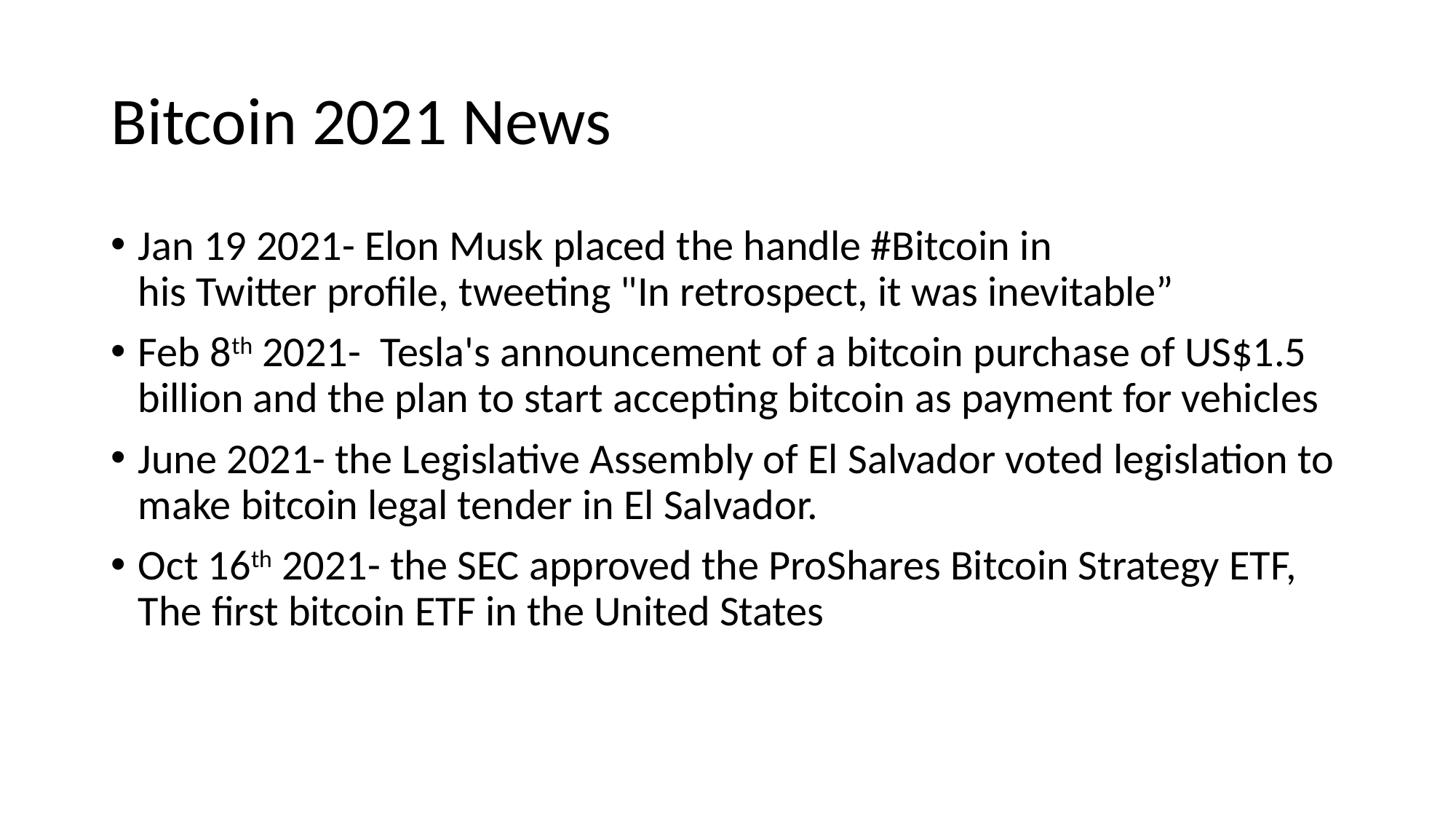

# Bitcoin 2021 News
Jan 19 2021- Elon Musk placed the handle #Bitcoin in his Twitter profile, tweeting "In retrospect, it was inevitable”
Feb 8th 2021-  Tesla's announcement of a bitcoin purchase of US$1.5 billion and the plan to start accepting bitcoin as payment for vehicles
June 2021- the Legislative Assembly of El Salvador voted legislation to make bitcoin legal tender in El Salvador.
Oct 16th 2021- the SEC approved the ProShares Bitcoin Strategy ETF, The first bitcoin ETF in the United States